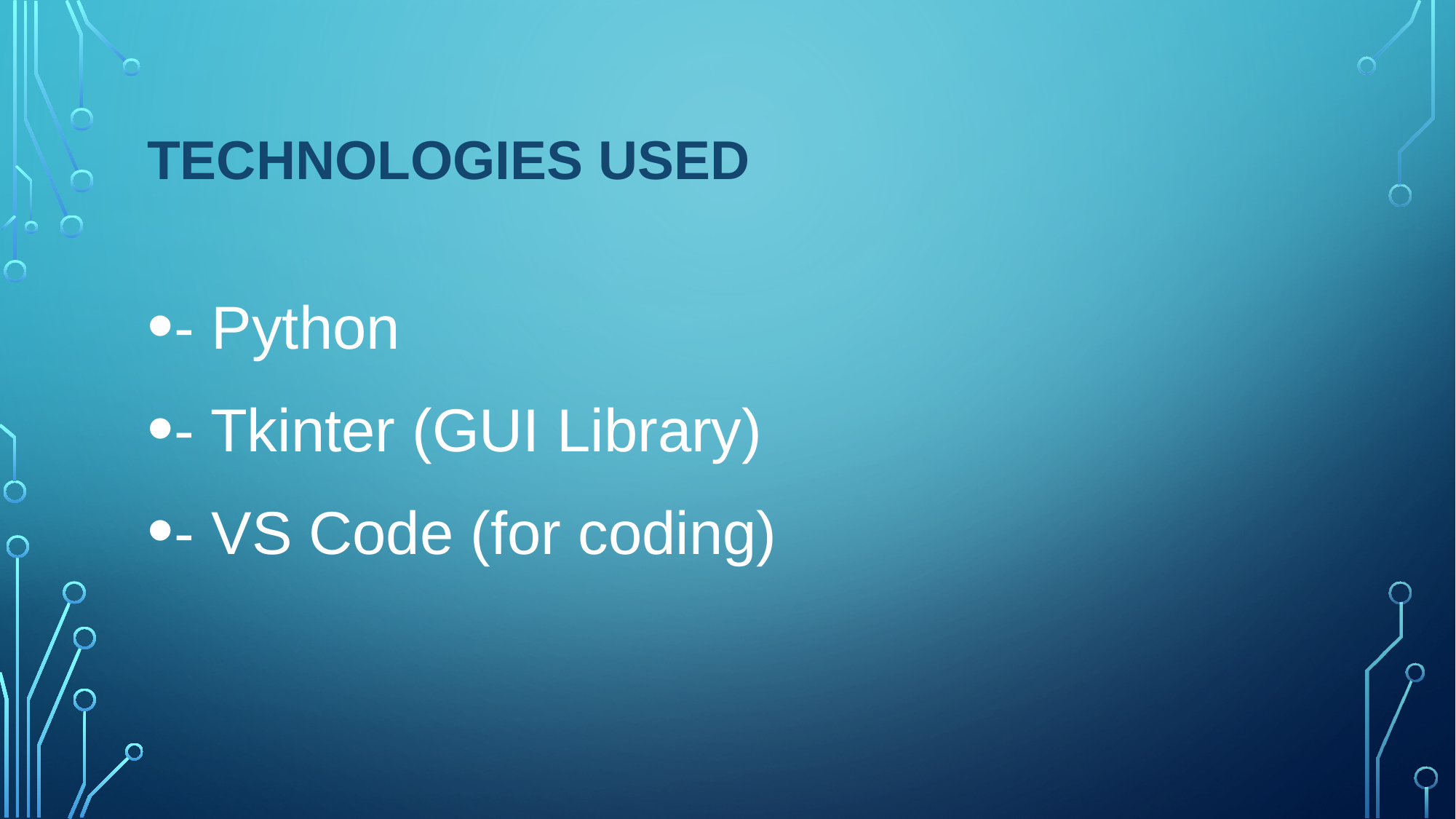

# Technologies Used
- Python
- Tkinter (GUI Library)
- VS Code (for coding)